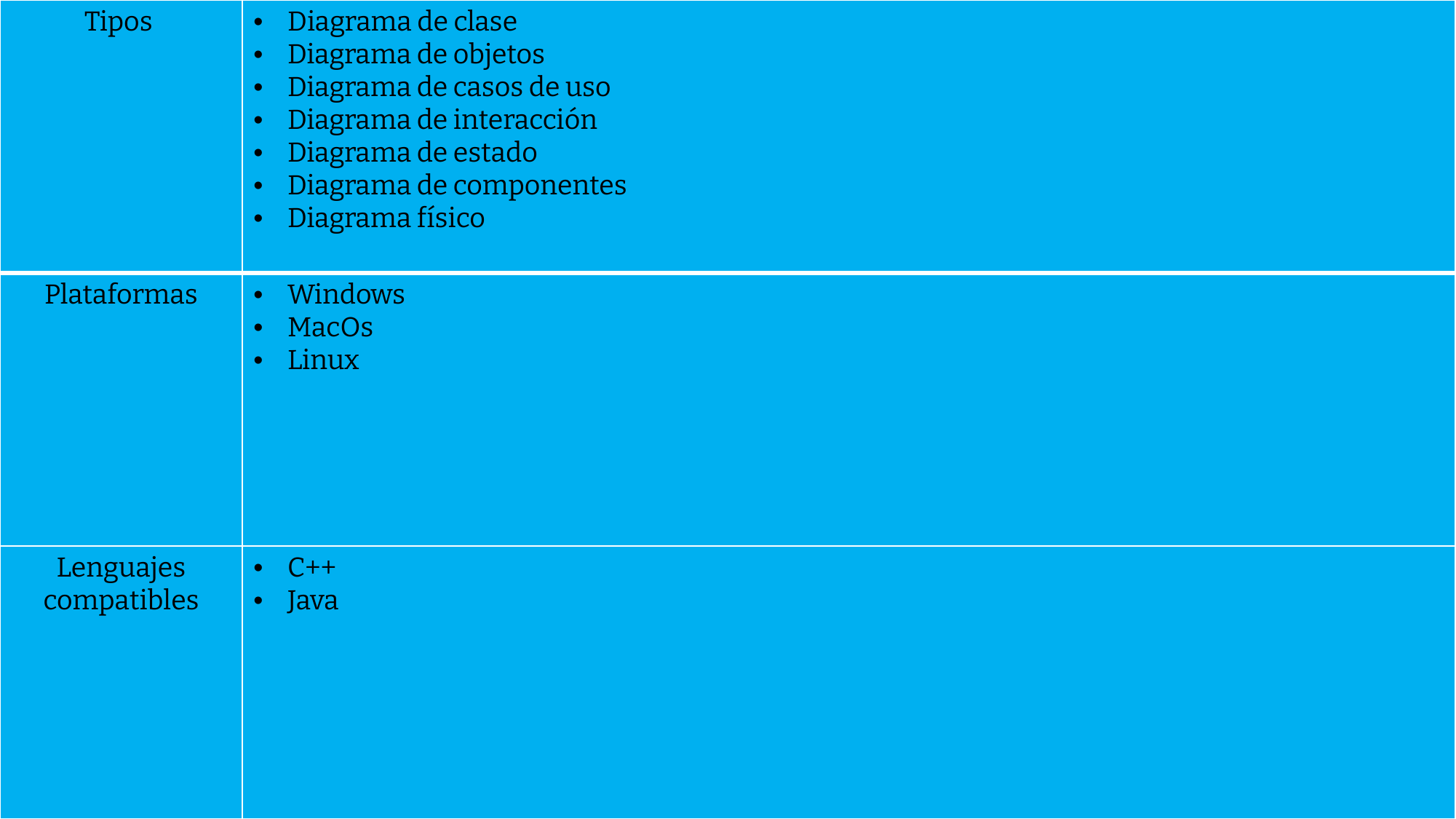

| Tipos | Diagrama de clase Diagrama de objetos Diagrama de casos de uso Diagrama de interacción Diagrama de estado Diagrama de componentes Diagrama físico |
| --- | --- |
| Plataformas | Windows MacOs Linux |
| Lenguajes compatibles | C++ Java |